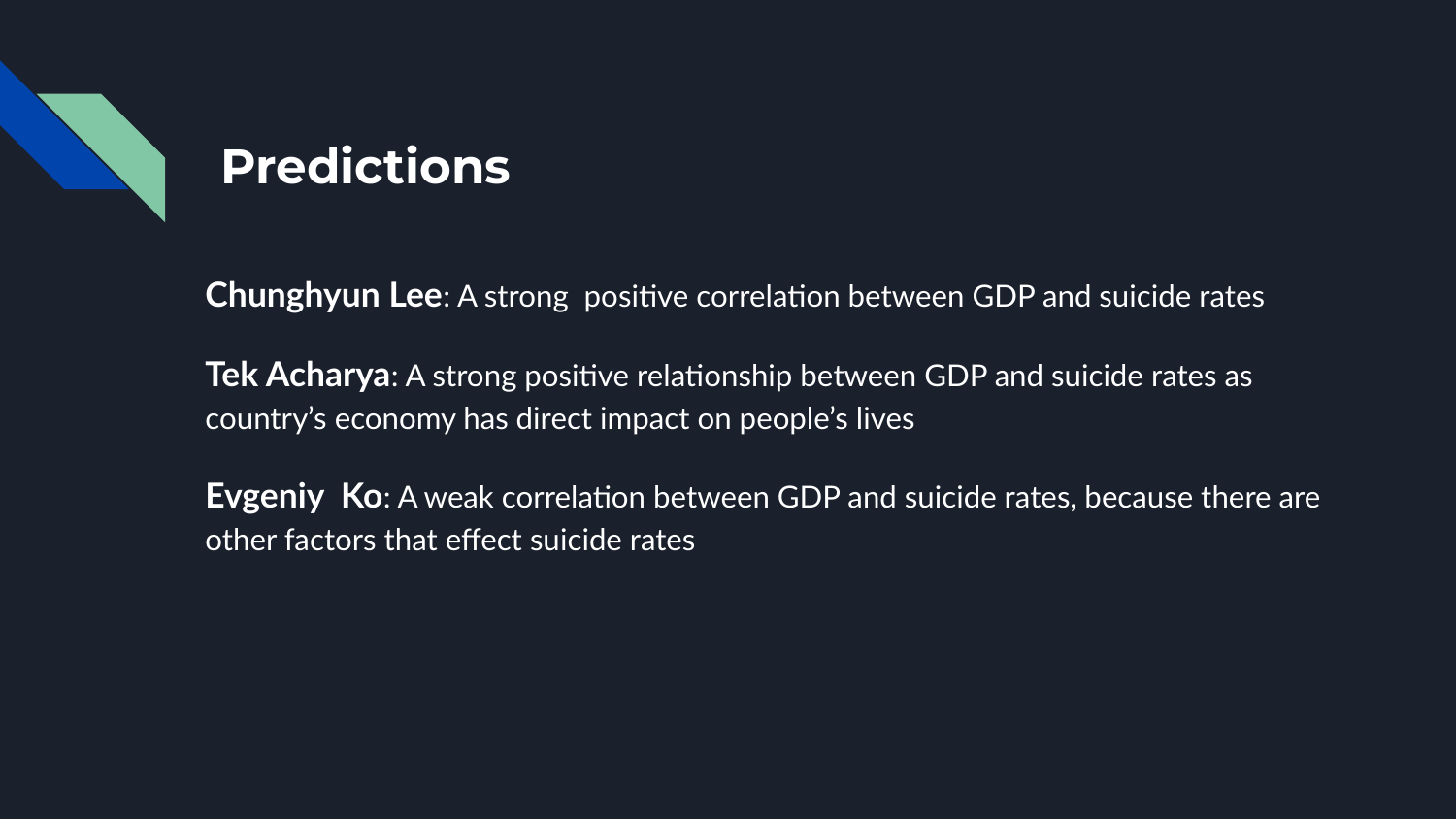

# Predictions
Chunghyun Lee: A strong  positive correlation between GDP and suicide rates
Tek Acharya: A strong positive relationship between GDP and suicide rates as country’s economy has direct impact on people’s lives
Evgeniy  Ko: A weak correlation between GDP and suicide rates, because there are other factors that effect suicide rates